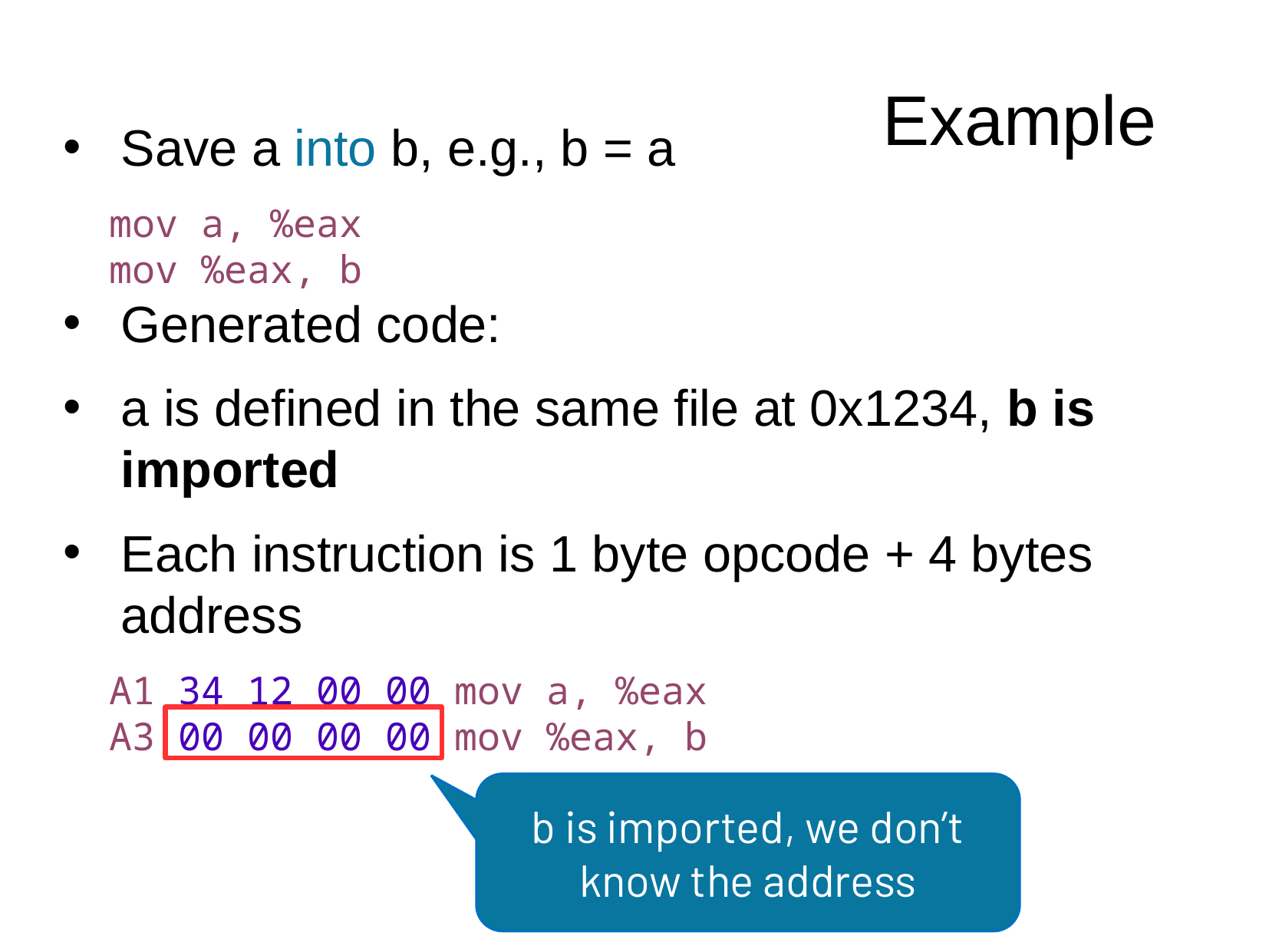

Example
Save a into b, e.g., b = a
  mov a, %eax
  mov %eax, b
Generated code:
a is defined in the same file at 0x1234, b is imported
Each instruction is 1 byte opcode + 4 bytes address
  A1 34 12 00 00 mov a, %eax
  A3 00 00 00 00 mov %eax, b

b is imported, we don’t know the address